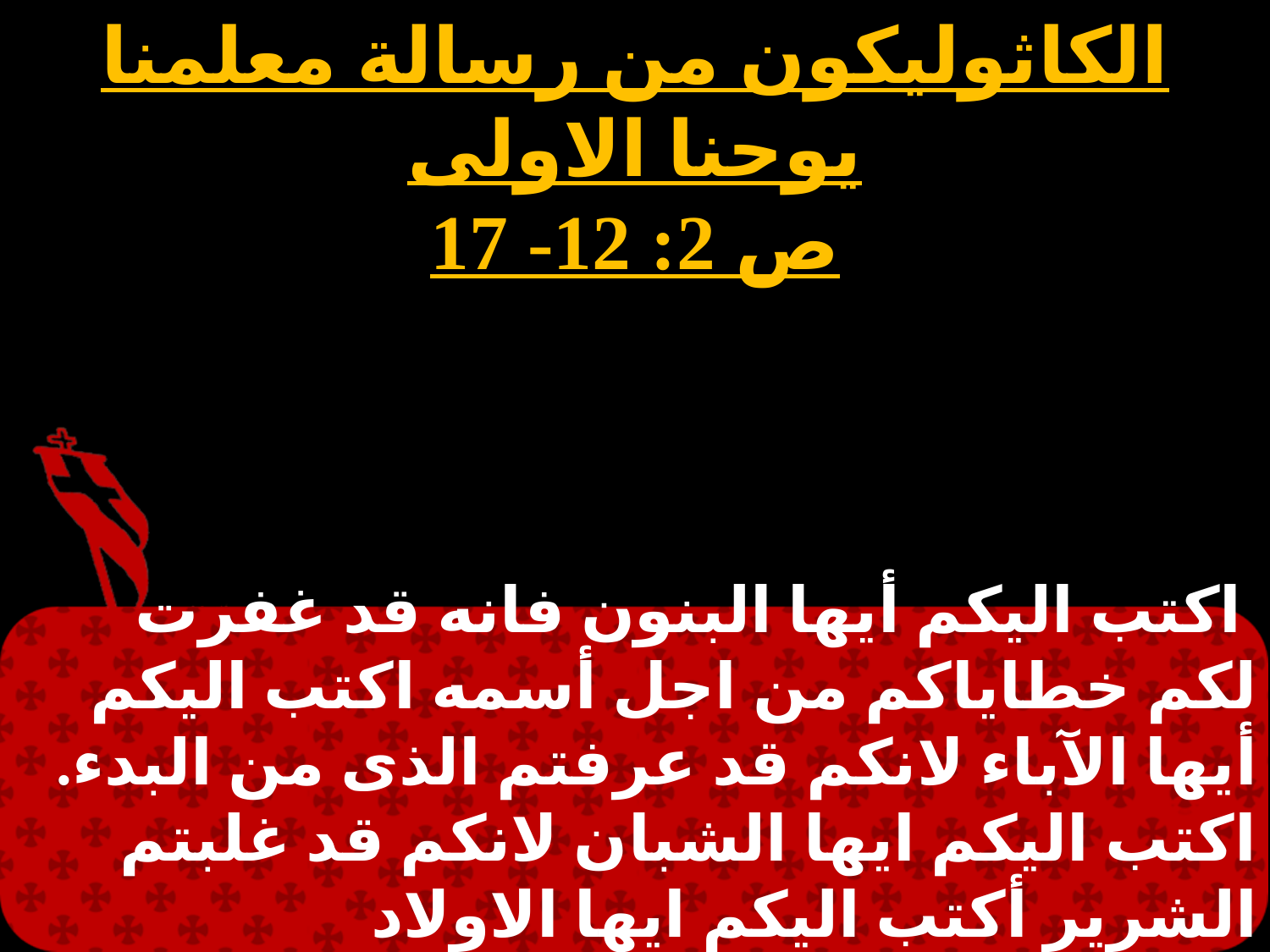

الكاثوليكون من رسالة معلمنا يوحنا الاولى
ص 2: 12- 17
 اكتب اليكم أيها البنون فانه قد غفرت لكم خطاياكم من اجل أسمه اكتب اليكم أيها الآباء لانكم قد عرفتم الذى من البدء. اكتب اليكم ايها الشبان لانكم قد غلبتم الشرير أكتب اليكم ايها الاولاد